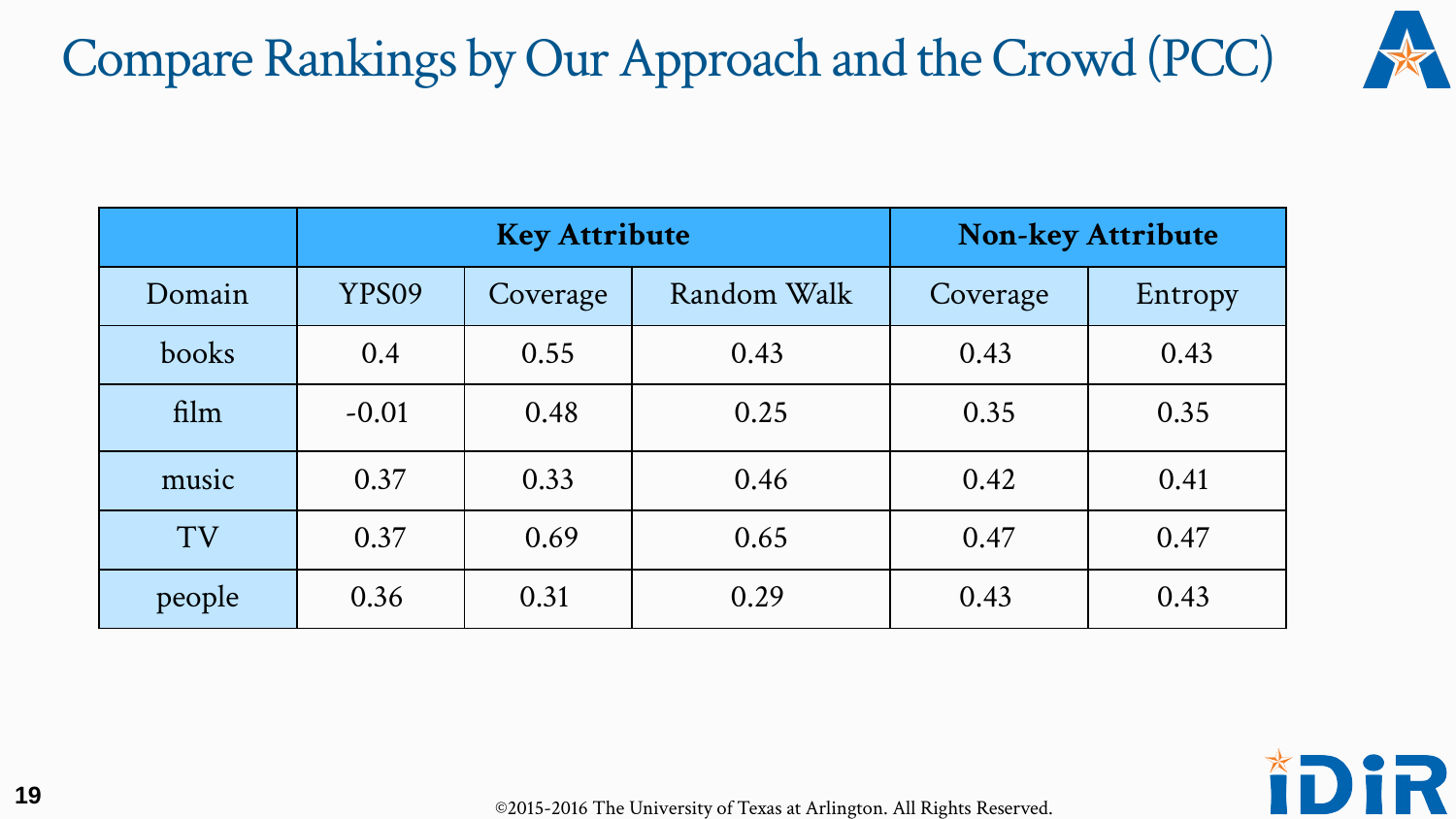

# Compare Rankings by Our Approach and the Crowd (PCC)
|  | Key Attribute |  |  | Non-key Attribute |  |
| --- | --- | --- | --- | --- | --- |
| Domain | YPS09 | Coverage | Random Walk | Coverage | Entropy |
| books | 0.4 | 0.55 | 0.43 | 0.43 | 0.43 |
| film | -0.01 | 0.48 | 0.25 | 0.35 | 0.35 |
| music | 0.37 | 0.33 | 0.46 | 0.42 | 0.41 |
| TV | 0.37 | 0.69 | 0.65 | 0.47 | 0.47 |
| people | 0.36 | 0.31 | 0.29 | 0.43 | 0.43 |
19